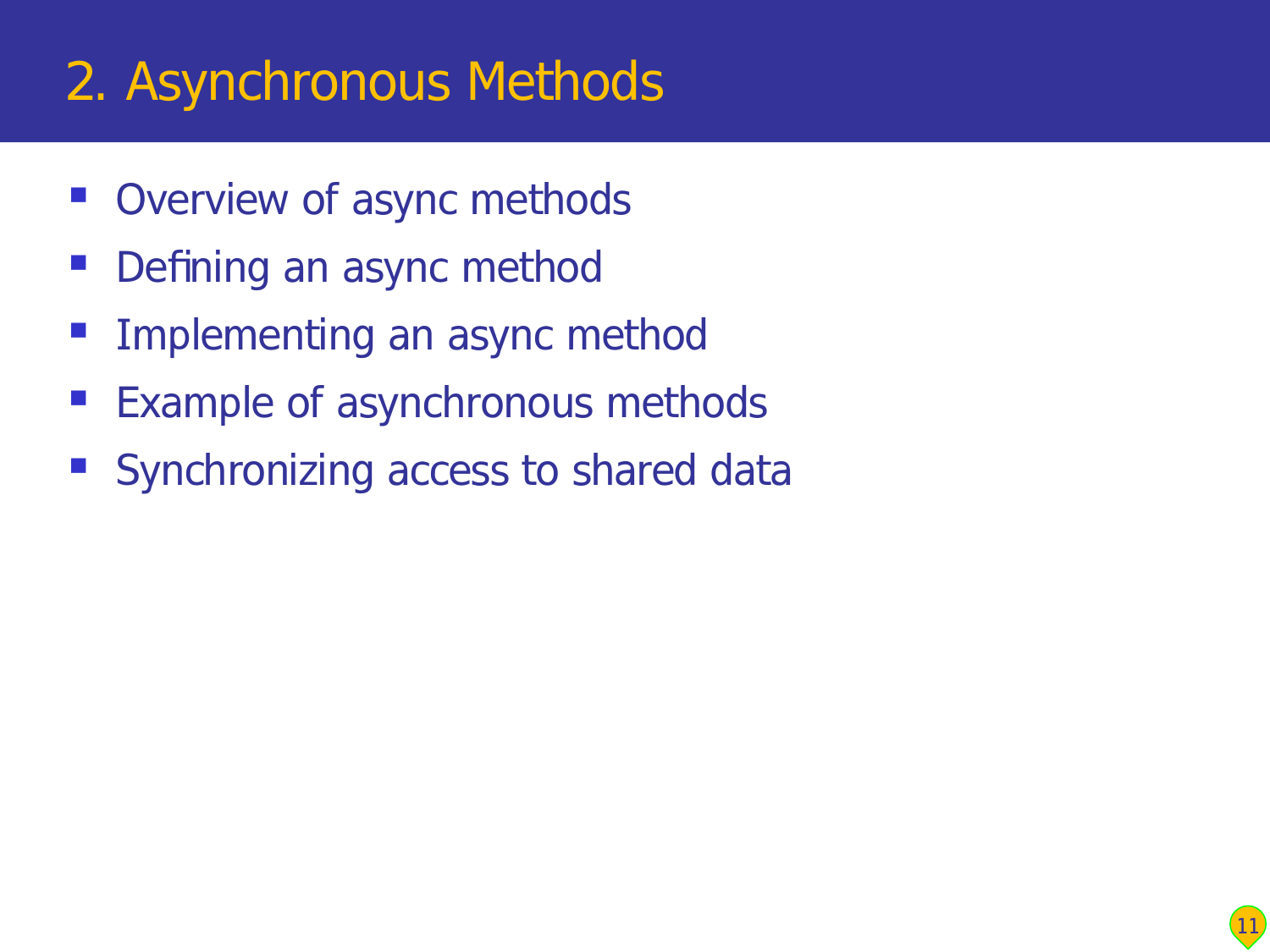

# 2. Asynchronous Methods
Overview of async methods
Defining an async method
Implementing an async method
Example of asynchronous methods
Synchronizing access to shared data

11